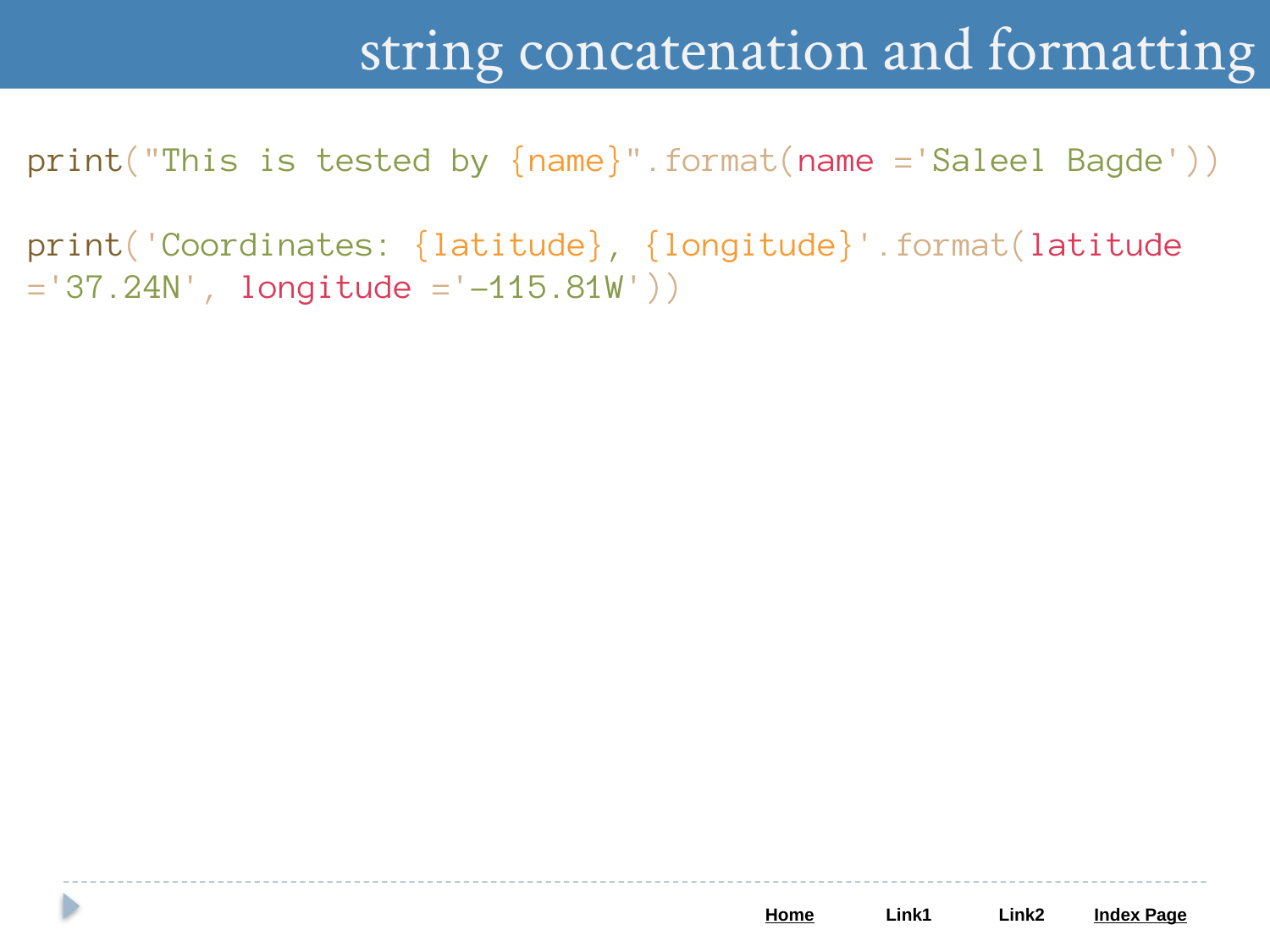

string concatenation and formatting
print("This is tested by {name}".format(name ='Saleel Bagde'))

print('Coordinates: {latitude}, {longitude}'.format(latitude ='37.24N', longitude ='-115.81W'))